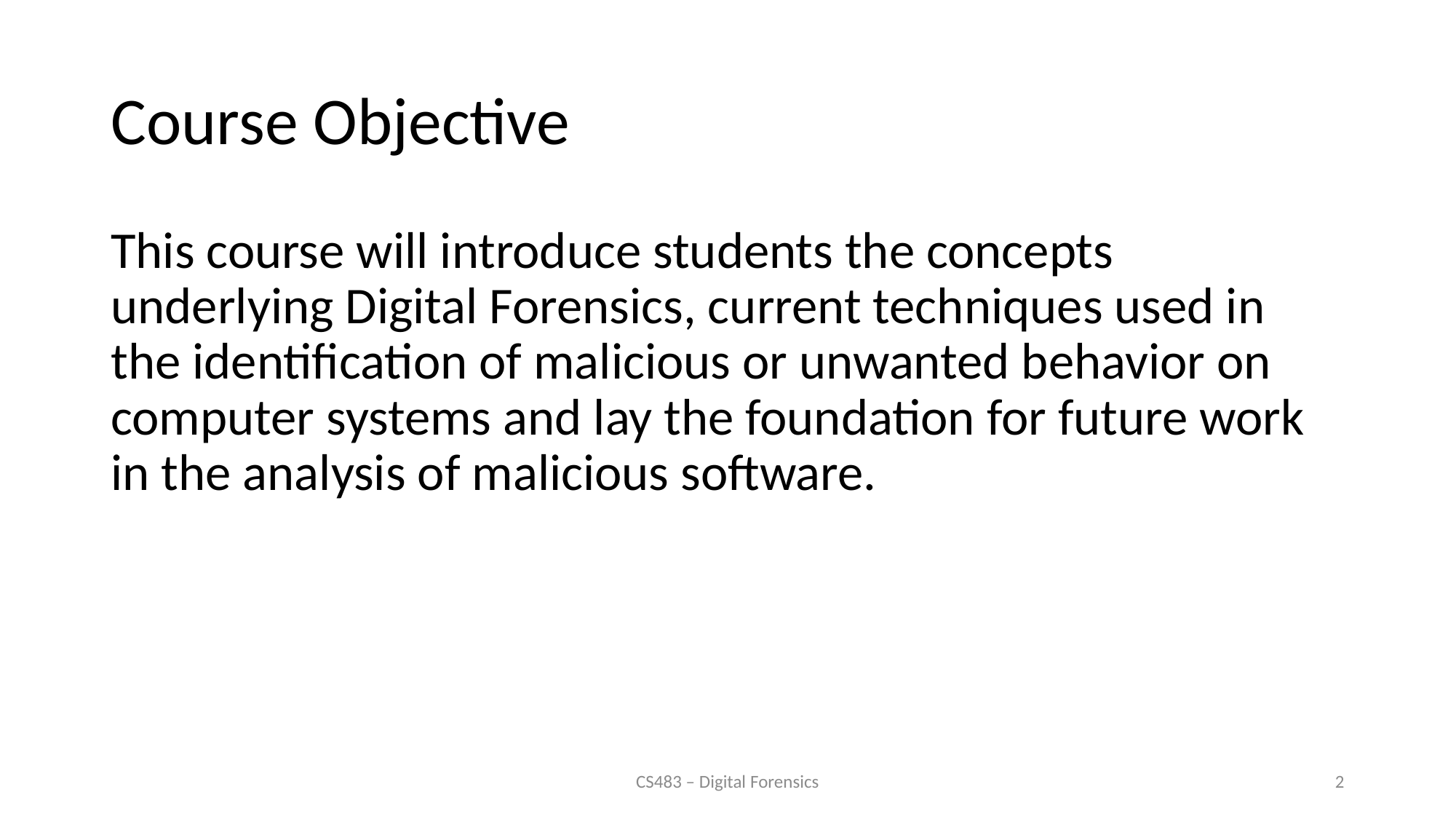

# Course Objective
This course will introduce students the concepts underlying Digital Forensics, current techniques used in the identification of malicious or unwanted behavior on computer systems and lay the foundation for future work in the analysis of malicious software.
CS483 – Digital Forensics
2